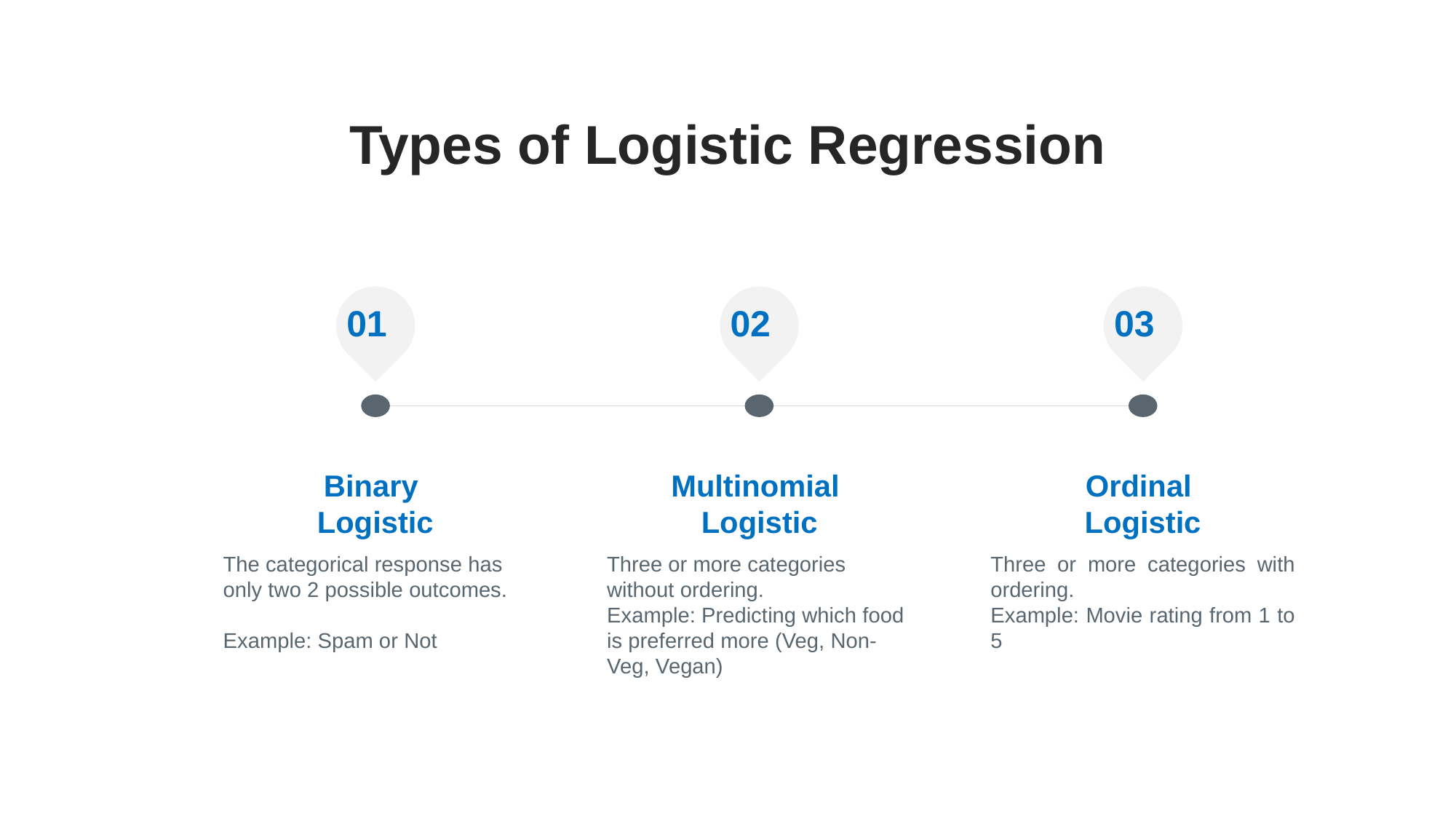

Types of Logistic Regression

01
02
03

Binary
Logistic
Multinomial
Logistic
Ordinal
Logistic
The categorical response has only two 2 possible outcomes.

Example: Spam or Not
Three or more categories without ordering.
Example: Predicting which food is preferred more (Veg, Non-Veg, Vegan)
Three or more categories with ordering.
Example: Movie rating from 1 to 5